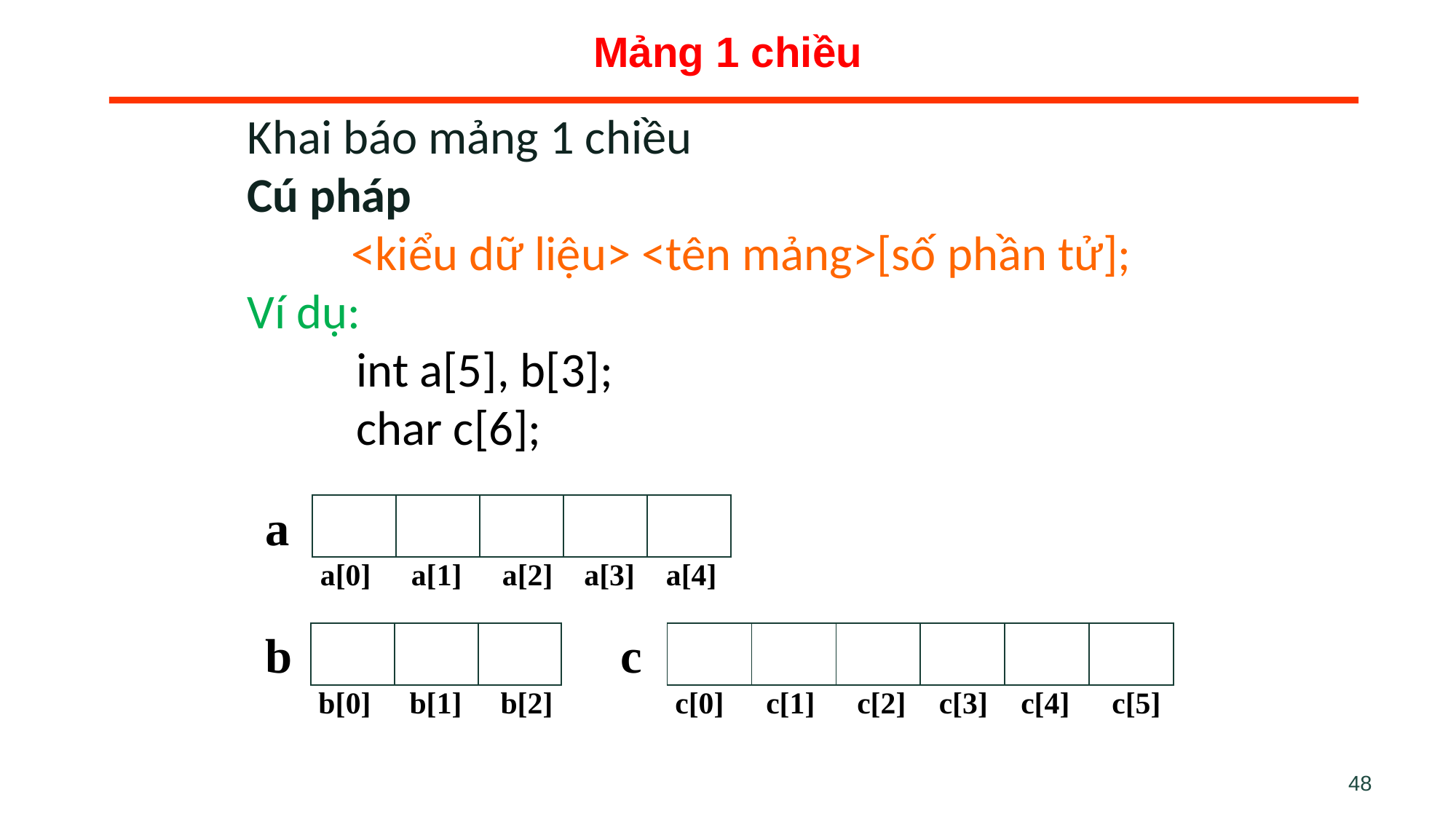

# Mảng 1 chiều
Khai báo mảng 1 chiều
Cú pháp
<kiểu dữ liệu> <tên mảng>[số phần tử];
Ví dụ:
	int a[5], b[3];
	char c[6];
a
|  |  |  |  |  |
| --- | --- | --- | --- | --- |
a[0]
a[1]
a[2]
a[3]
a[4]
b
c
|  |  |  |
| --- | --- | --- |
|  |  |  |  |  |  |
| --- | --- | --- | --- | --- | --- |
b[0]
b[1]
b[2]
c[0]
c[1]
c[2]
c[3]
c[4]
c[5]
48